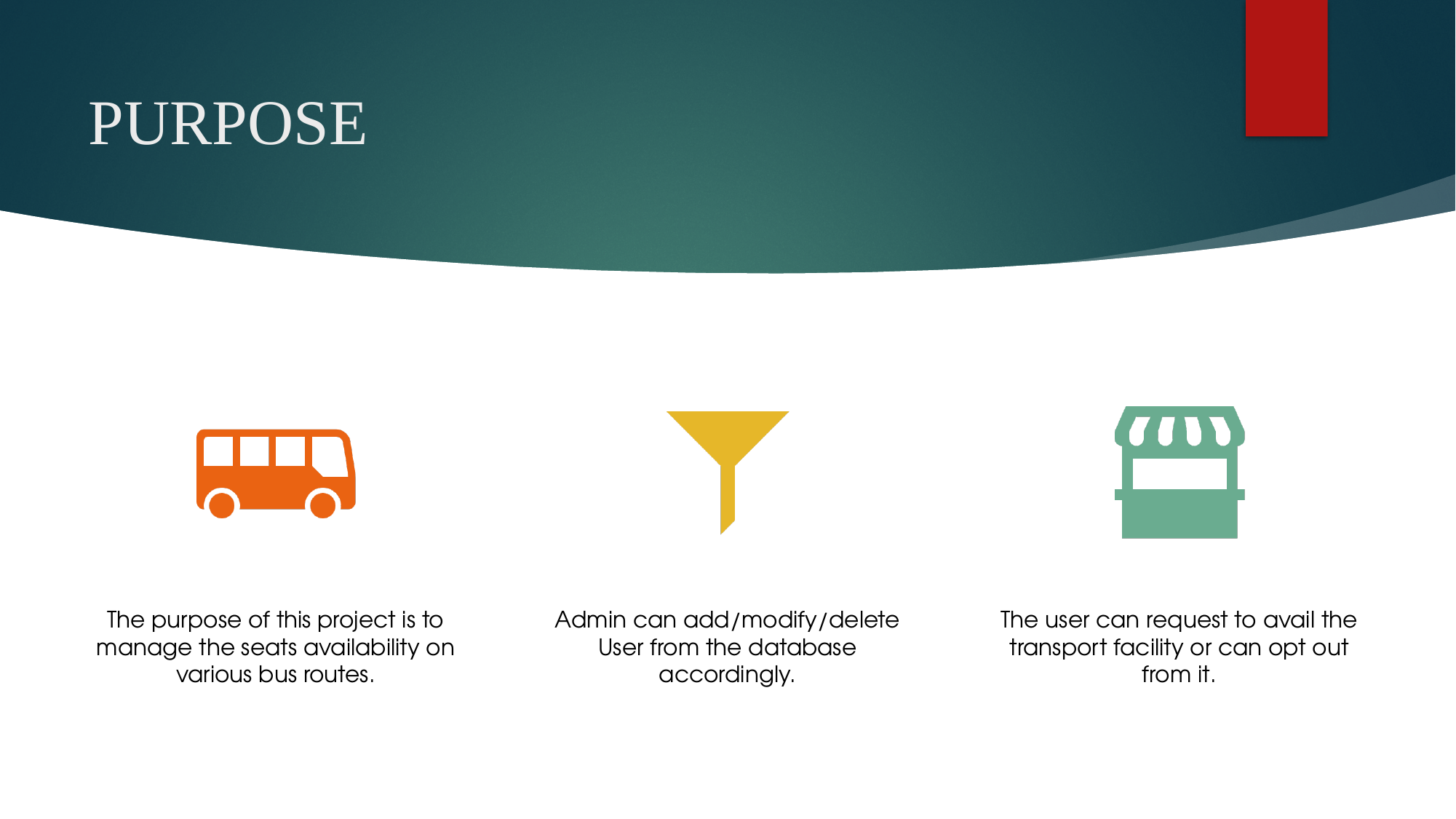

# PURPOSE

The purpose of this project is to manage the seats availability on various bus routes.
Admin can add/modify/delete User from the database accordingly.
The user can request to avail the transport facility or can opt out from it.